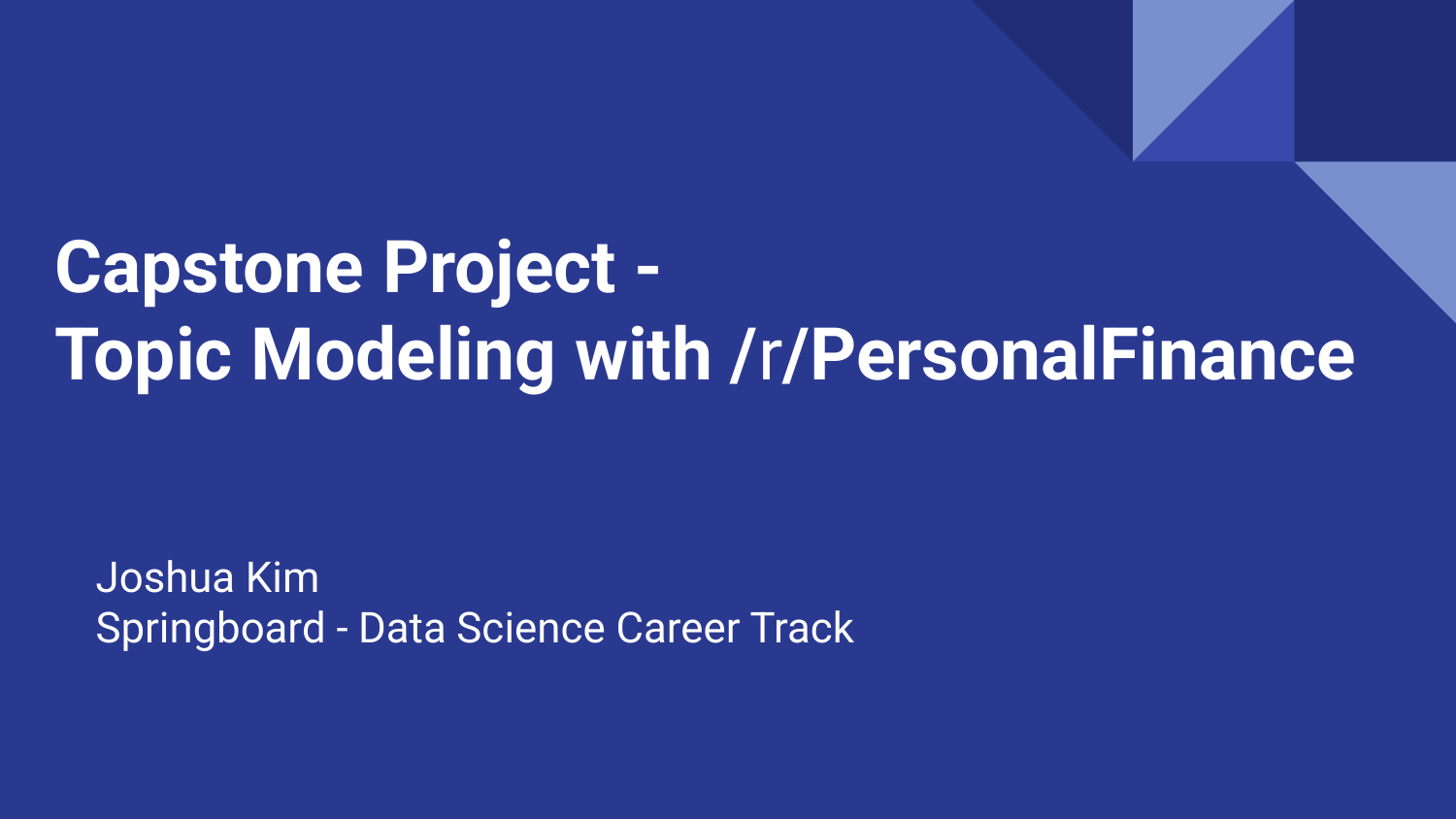

# Capstone Project -
Topic Modeling with /r/PersonalFinance
Joshua Kim
Springboard - Data Science Career Track